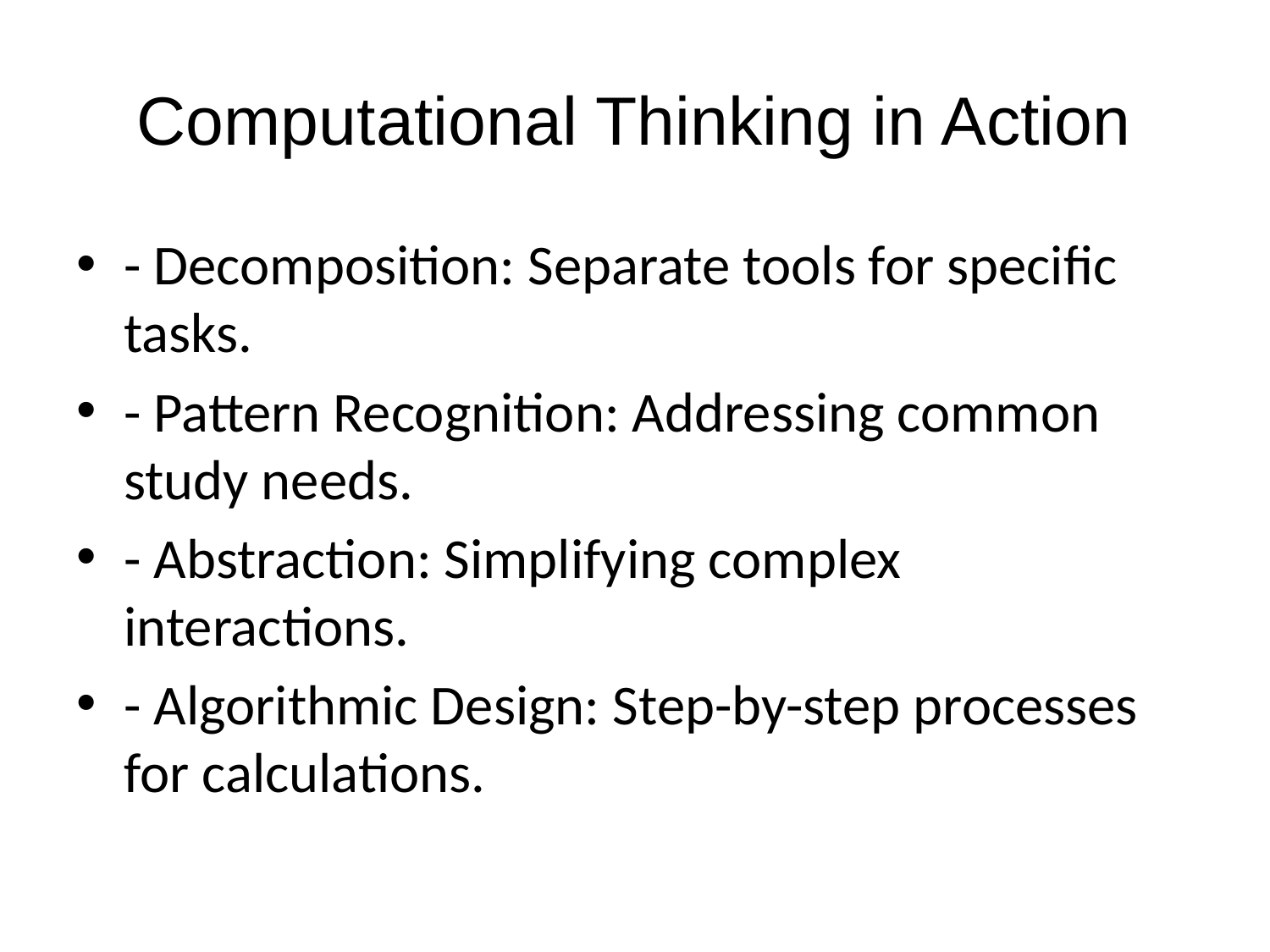

# Computational Thinking in Action
- Decomposition: Separate tools for specific tasks.
- Pattern Recognition: Addressing common study needs.
- Abstraction: Simplifying complex interactions.
- Algorithmic Design: Step-by-step processes for calculations.